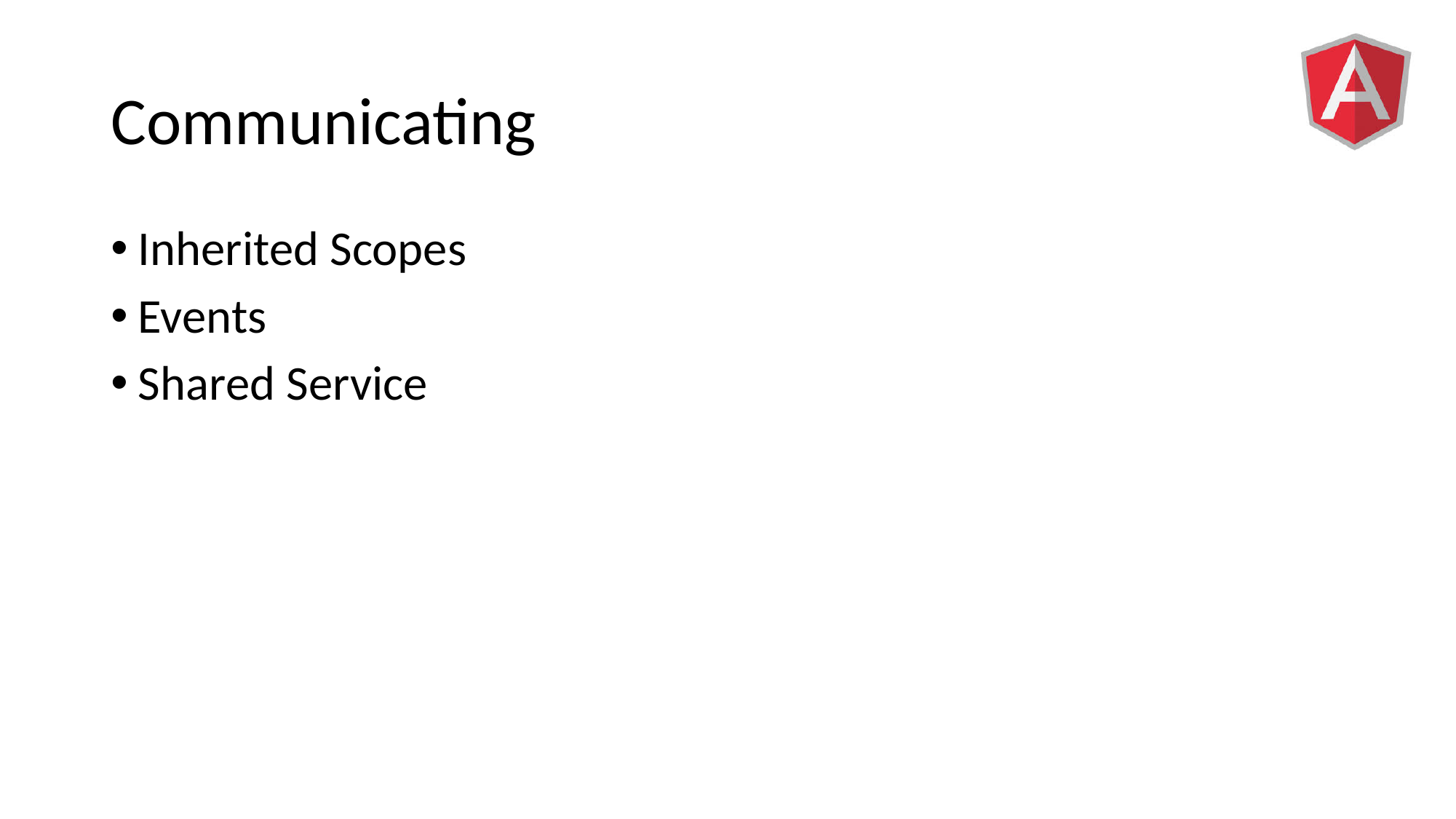

# Communicating
Inherited Scopes
Events
Shared Service